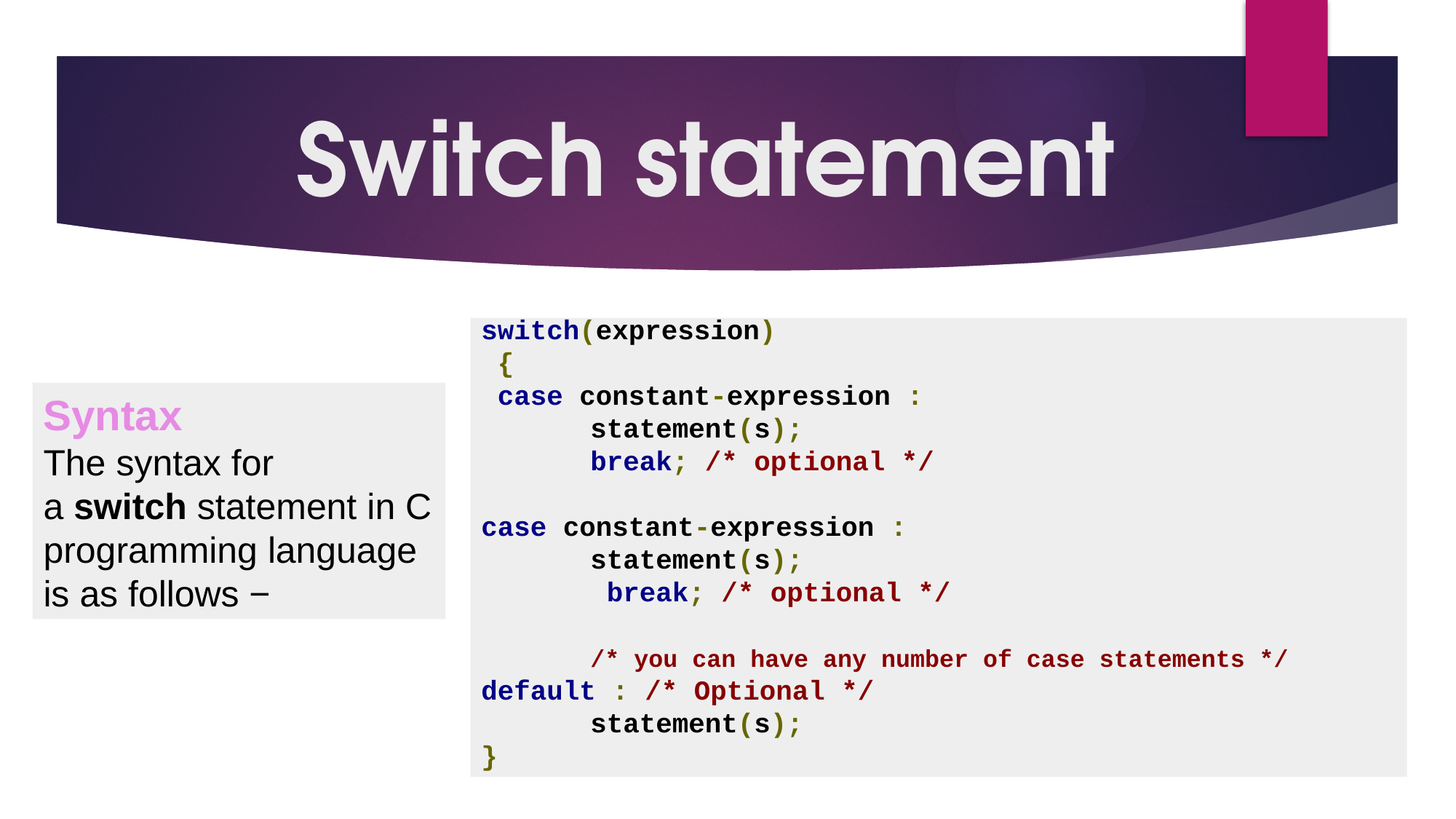

# Switch statement
switch(expression)
 {
 case constant-expression :
	statement(s);
	break; /* optional */

case constant-expression :
	statement(s);
	 break; /* optional */

	/* you can have any number of case statements */ default : /* Optional */
	statement(s);
}
Syntax
The syntax for a switch statement in C programming language is as follows −